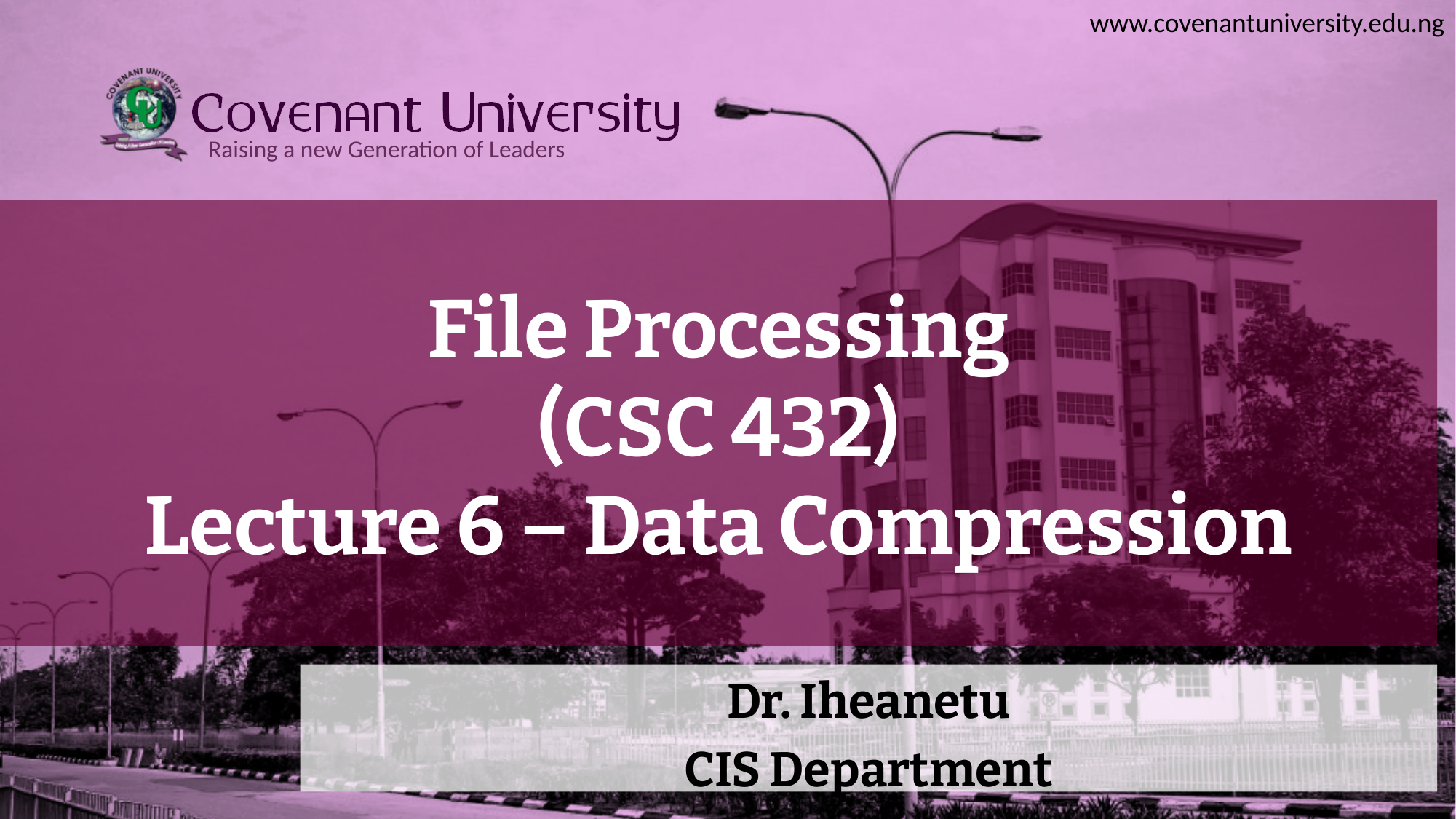

# File Processing (CSC 432) Lecture 6 – Data Compression
Dr. Iheanetu
CIS Department